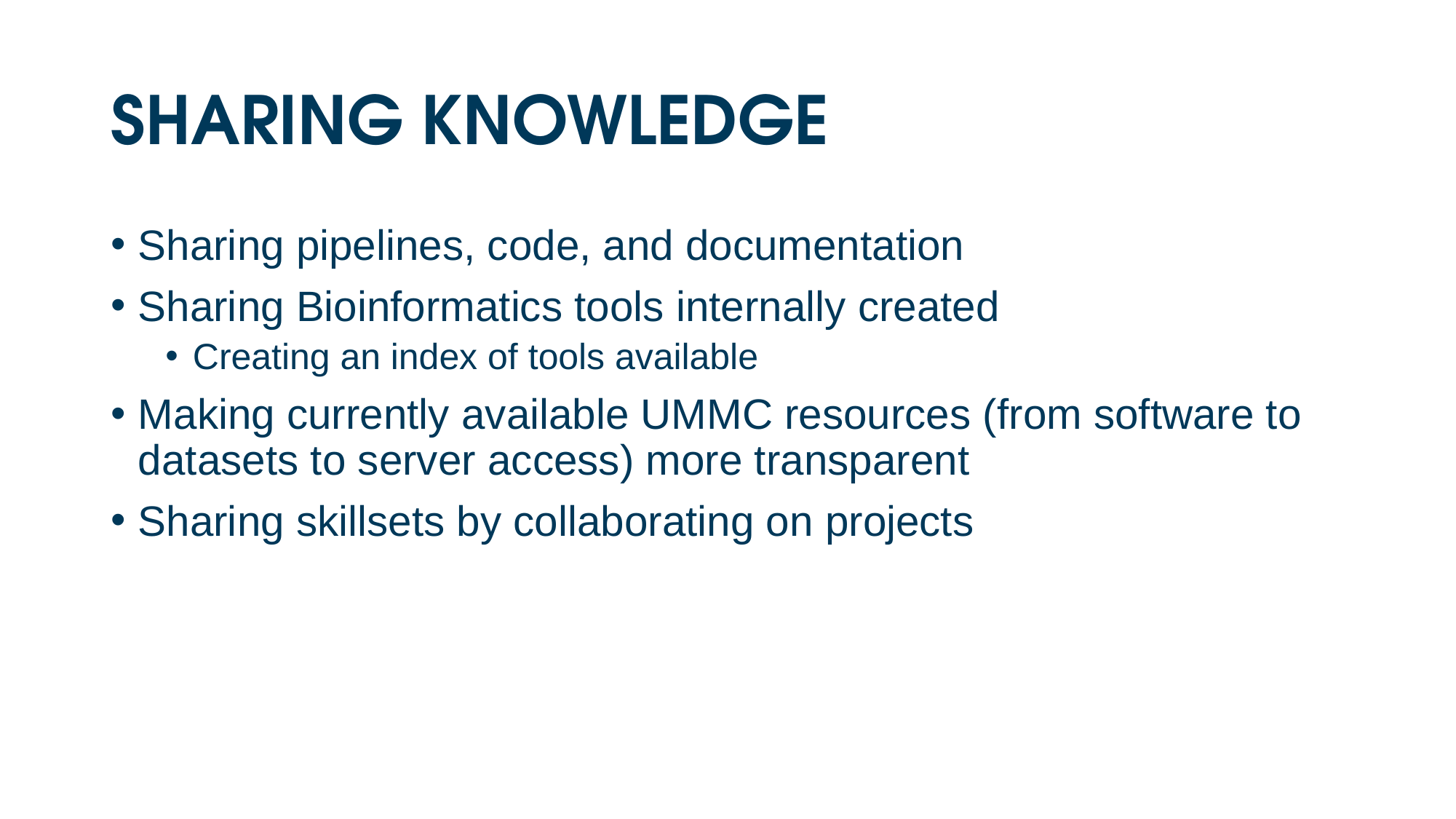

# SHARING KNOWLEDGE
Sharing pipelines, code, and documentation
Sharing Bioinformatics tools internally created
Creating an index of tools available
Making currently available UMMC resources (from software to datasets to server access) more transparent
Sharing skillsets by collaborating on projects